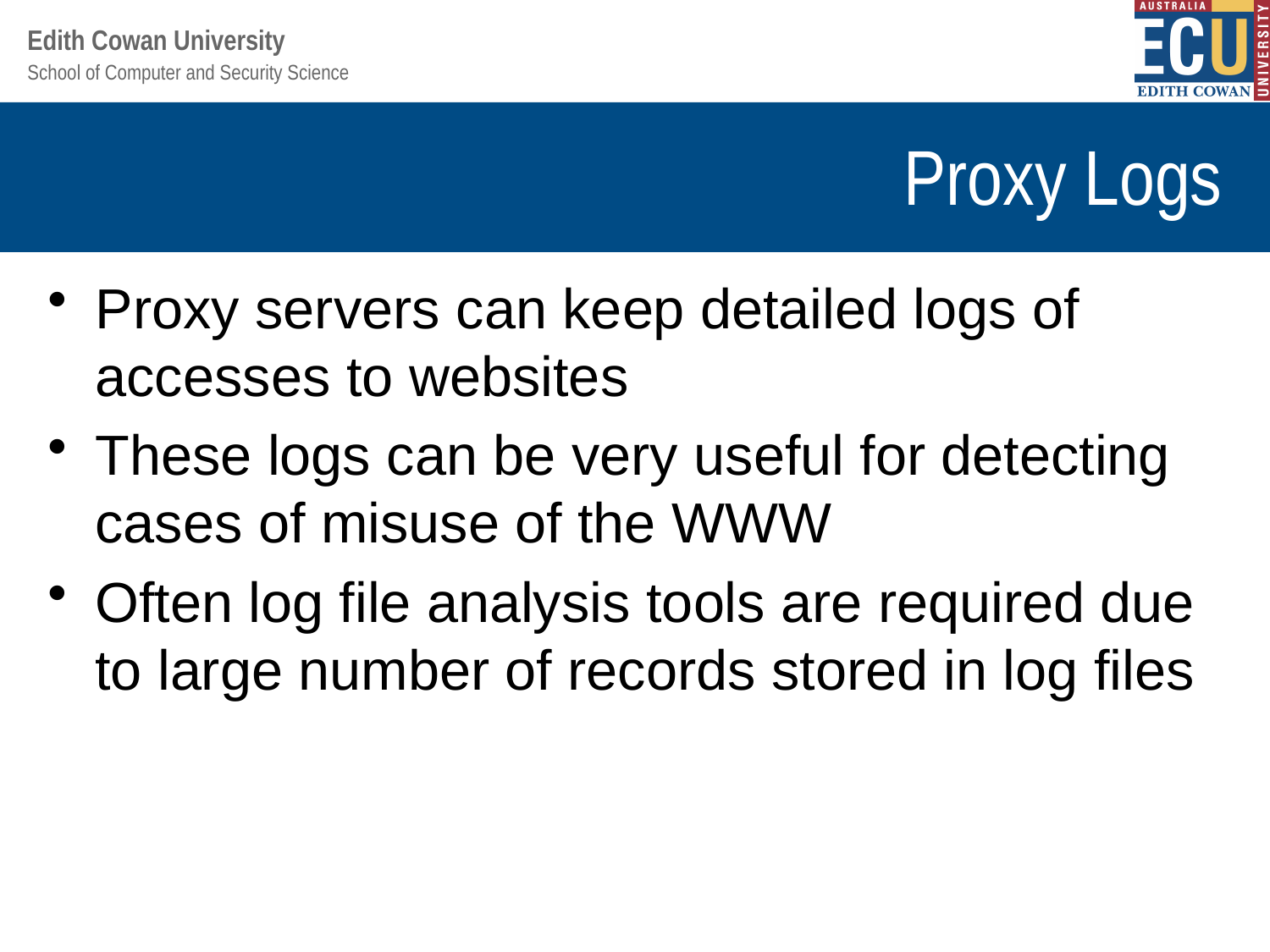

# Proxy Logs
Proxy servers can keep detailed logs of accesses to websites
These logs can be very useful for detecting cases of misuse of the WWW
Often log file analysis tools are required due to large number of records stored in log files